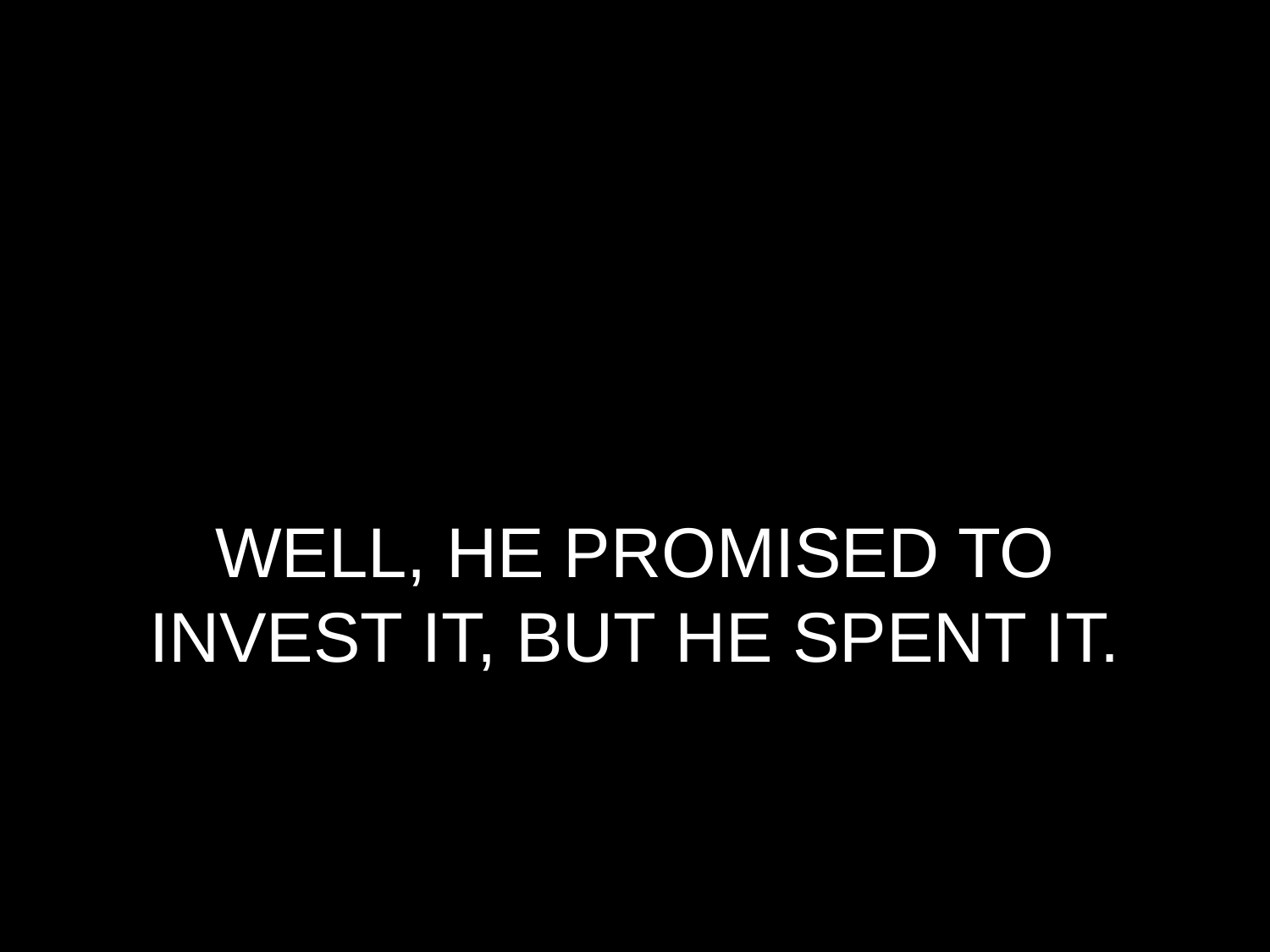

# WELL, HE PROMISED TO INVEST IT, BUT HE SPENT IT.